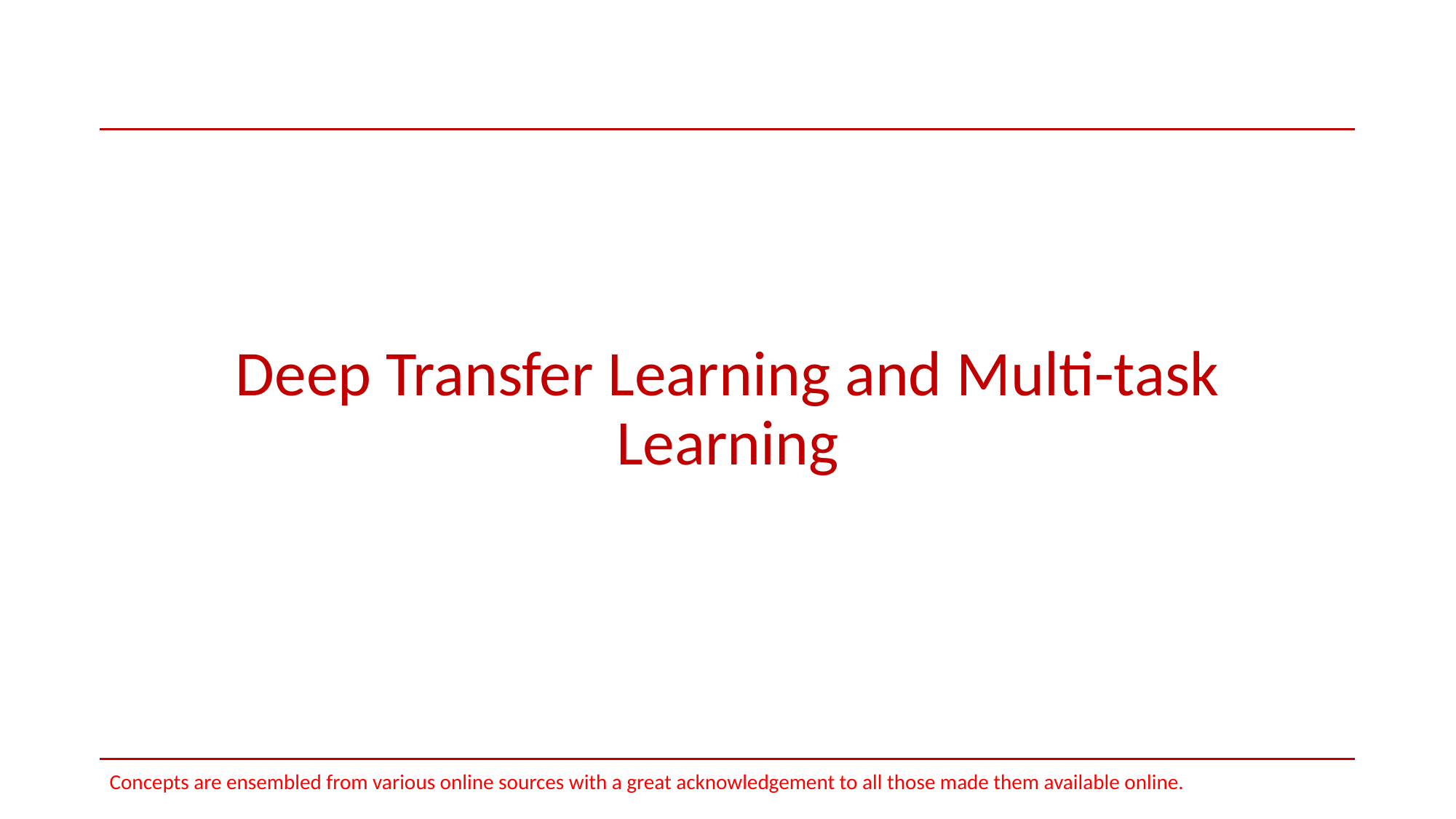

# Deep Transfer Learning and Multi-task Learning
Concepts are ensembled from various online sources with a great acknowledgement to all those made them available online.